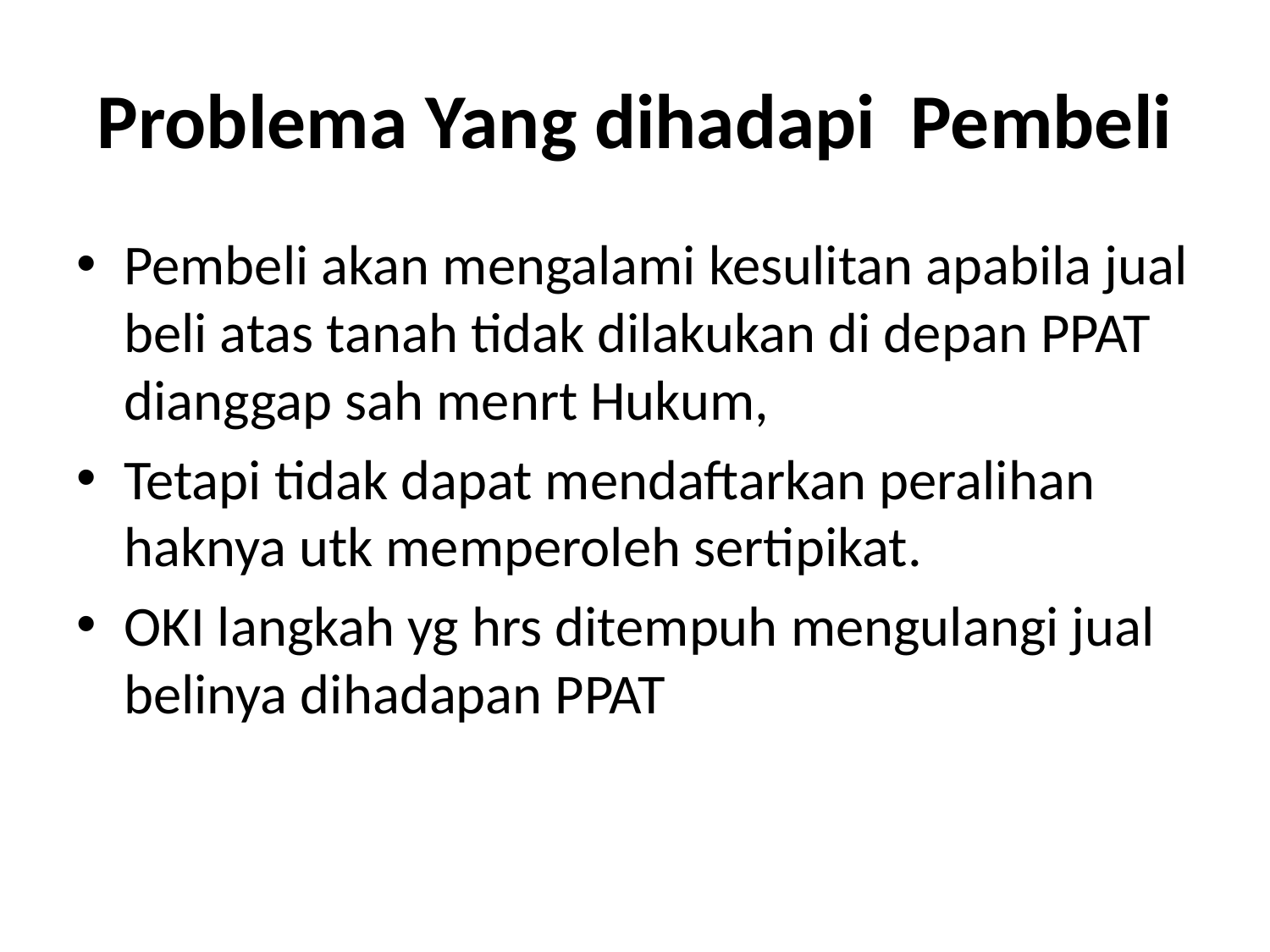

# Problema Yang dihadapi  Pembeli
Pembeli akan mengalami kesulitan apabila jual beli atas tanah tidak dilakukan di depan PPAT dianggap sah menrt Hukum,
Tetapi tidak dapat mendaftarkan peralihan haknya utk memperoleh sertipikat.
OKI langkah yg hrs ditempuh mengulangi jual belinya dihadapan PPAT